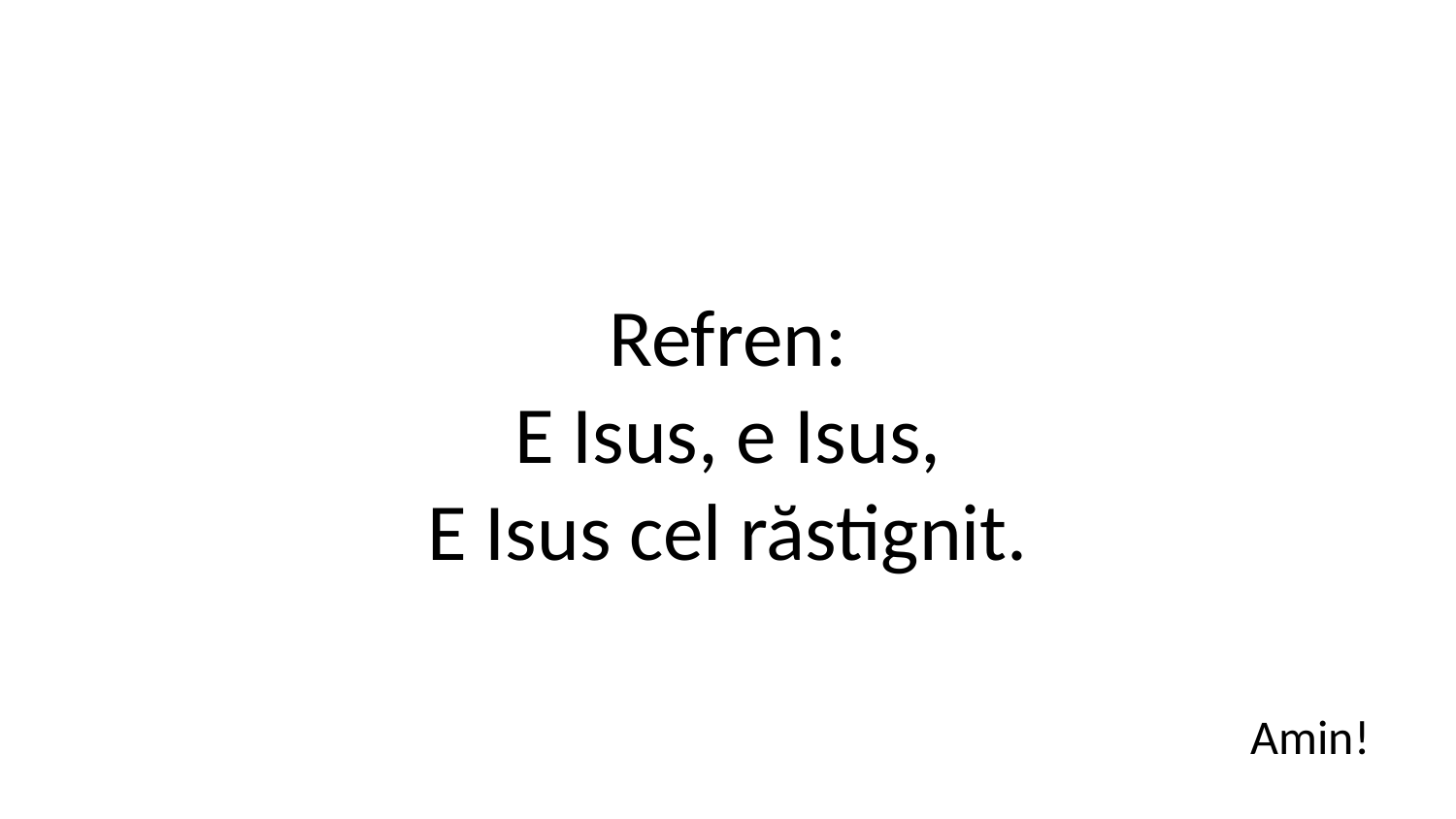

Refren:
E Isus, e Isus,
E Isus cel răstignit.

Amin!